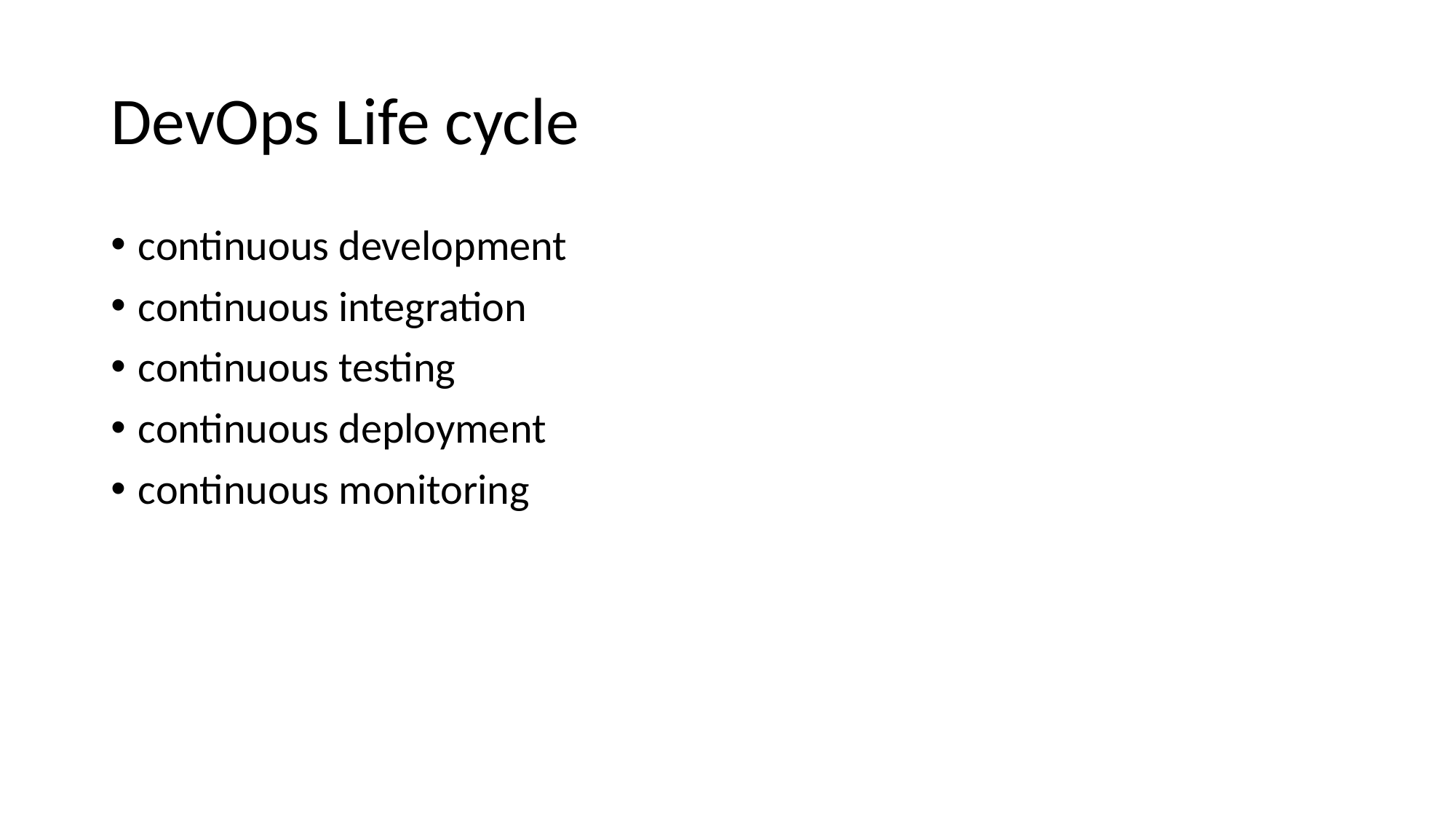

# DevOps Life cycle
continuous development
continuous integration
continuous testing
continuous deployment
continuous monitoring